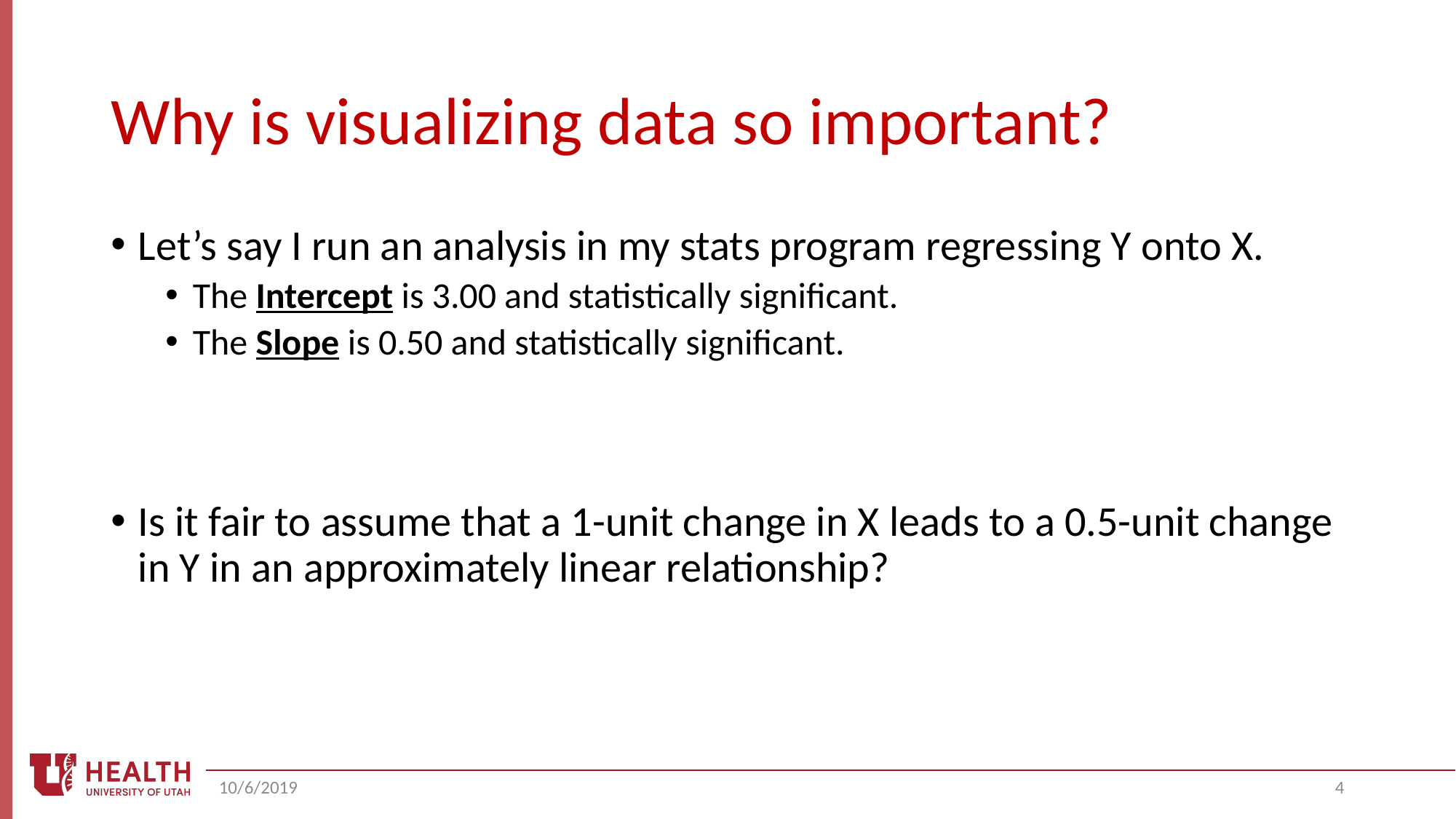

# Why is visualizing data so important?
Let’s say I run an analysis in my stats program regressing Y onto X.
The Intercept is 3.00 and statistically significant.
The Slope is 0.50 and statistically significant.

Is it fair to assume that a 1-unit change in X leads to a 0.5-unit change in Y in an approximately linear relationship?
10/6/2019
4